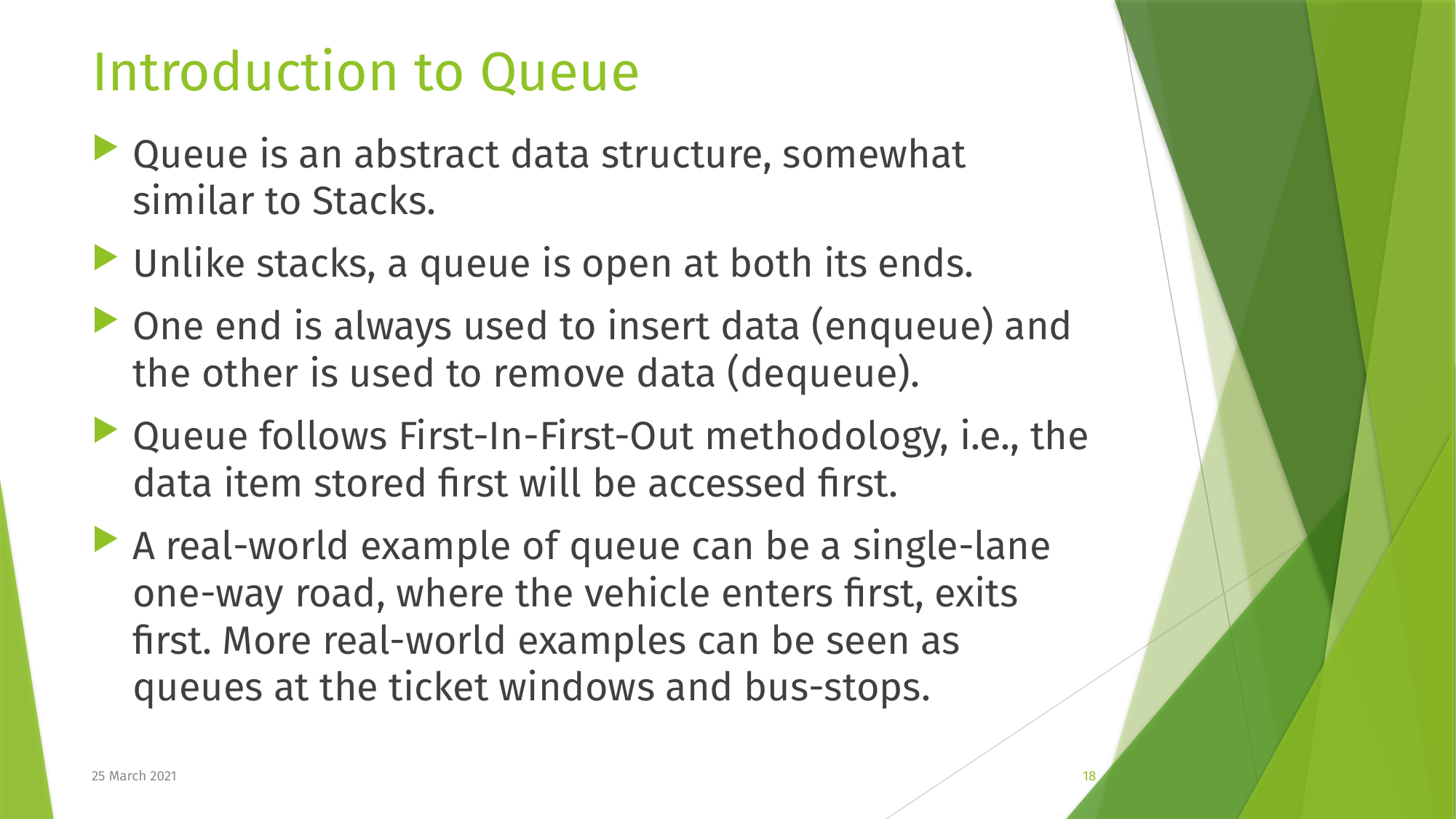

# Introduction to Queue
Queue is an abstract data structure, somewhat similar to Stacks.
Unlike stacks, a queue is open at both its ends.
One end is always used to insert data (enqueue) and the other is used to remove data (dequeue).
Queue follows First-In-First-Out methodology, i.e., the data item stored first will be accessed first.
A real-world example of queue can be a single-lane one-way road, where the vehicle enters first, exits first. More real-world examples can be seen as queues at the ticket windows and bus-stops.
25 March 2021
18